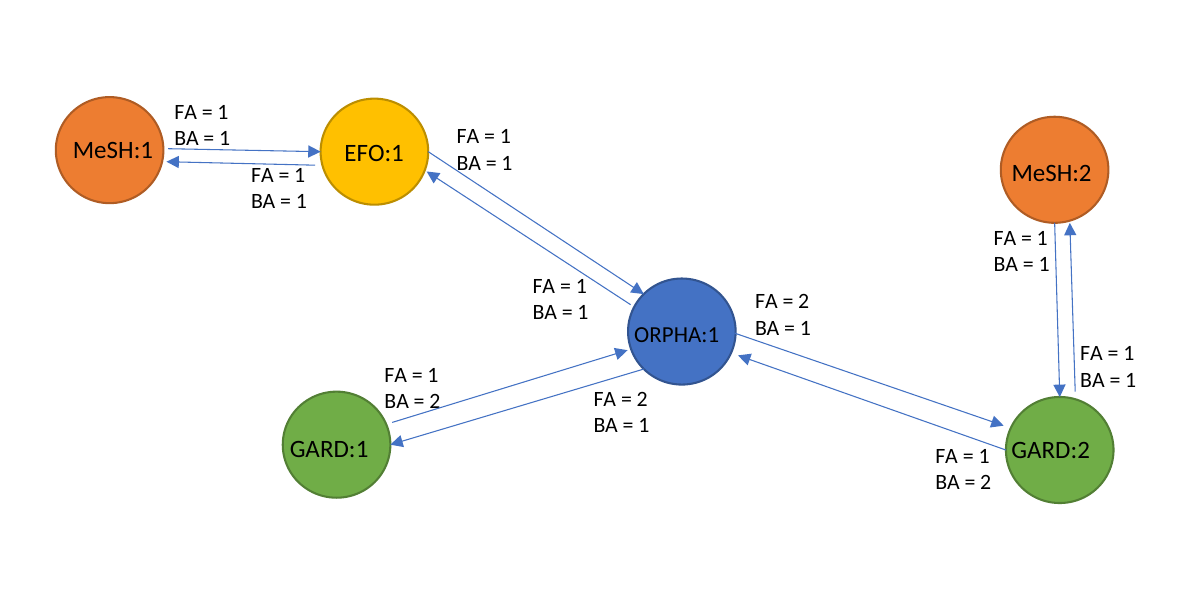

FA = 1
BA = 1

FA = 1
BA = 1

FA = 1
BA = 1

FA = 2
BA = 1
FA = 1
BA = 2
FA = 2
BA = 1

FA = 1
BA = 2
MeSH:1
EFO:1
MeSH:2
ORPHA:1
GARD:1
GARD:2
FA = 1
BA = 1
FA = 1
BA = 1
FA = 1
BA = 1